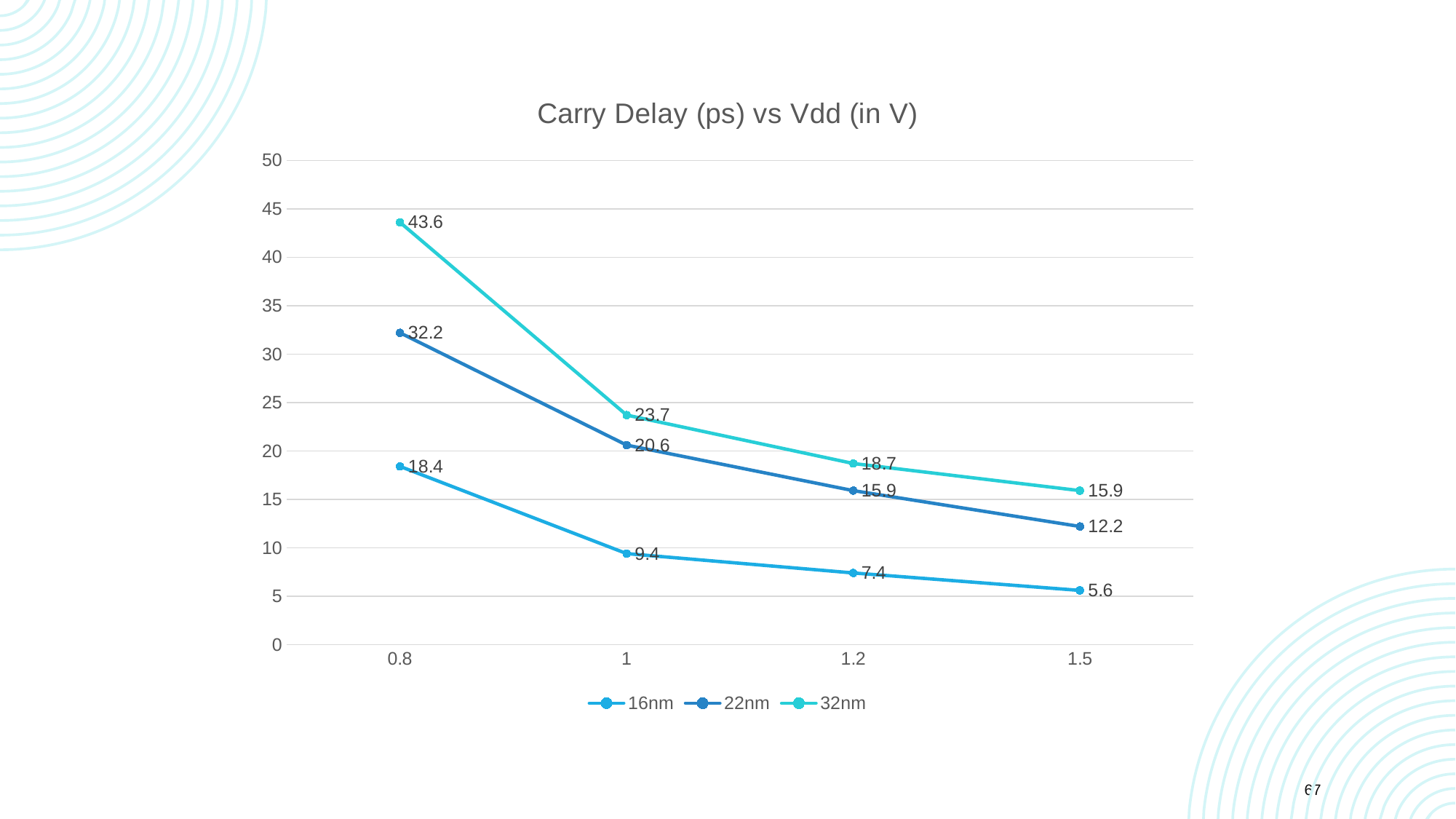

### Chart: Carry Delay (ps) vs Vdd (in V)

| Category | 16nm | 22nm | 32nm |
|---|---|---|---|
| 0.8 | 18.4 | 32.2 | 43.6 |
| 1 | 9.4 | 20.6 | 23.7 |
| 1.2 | 7.4 | 15.9 | 18.7 |
| 1.5 | 5.6 | 12.2 | 15.9 |
67